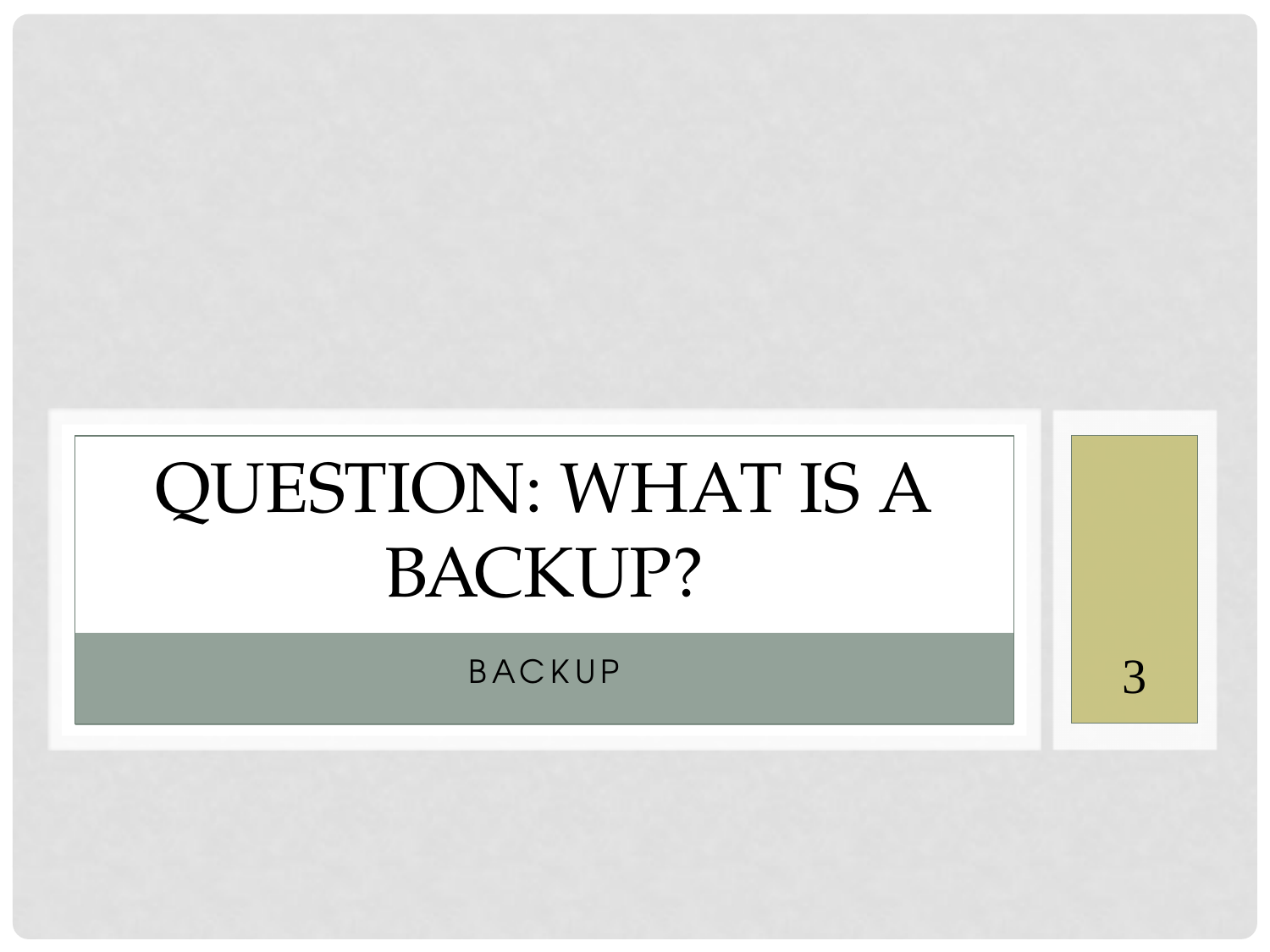

# Question: What is a Backup?
3
Backup